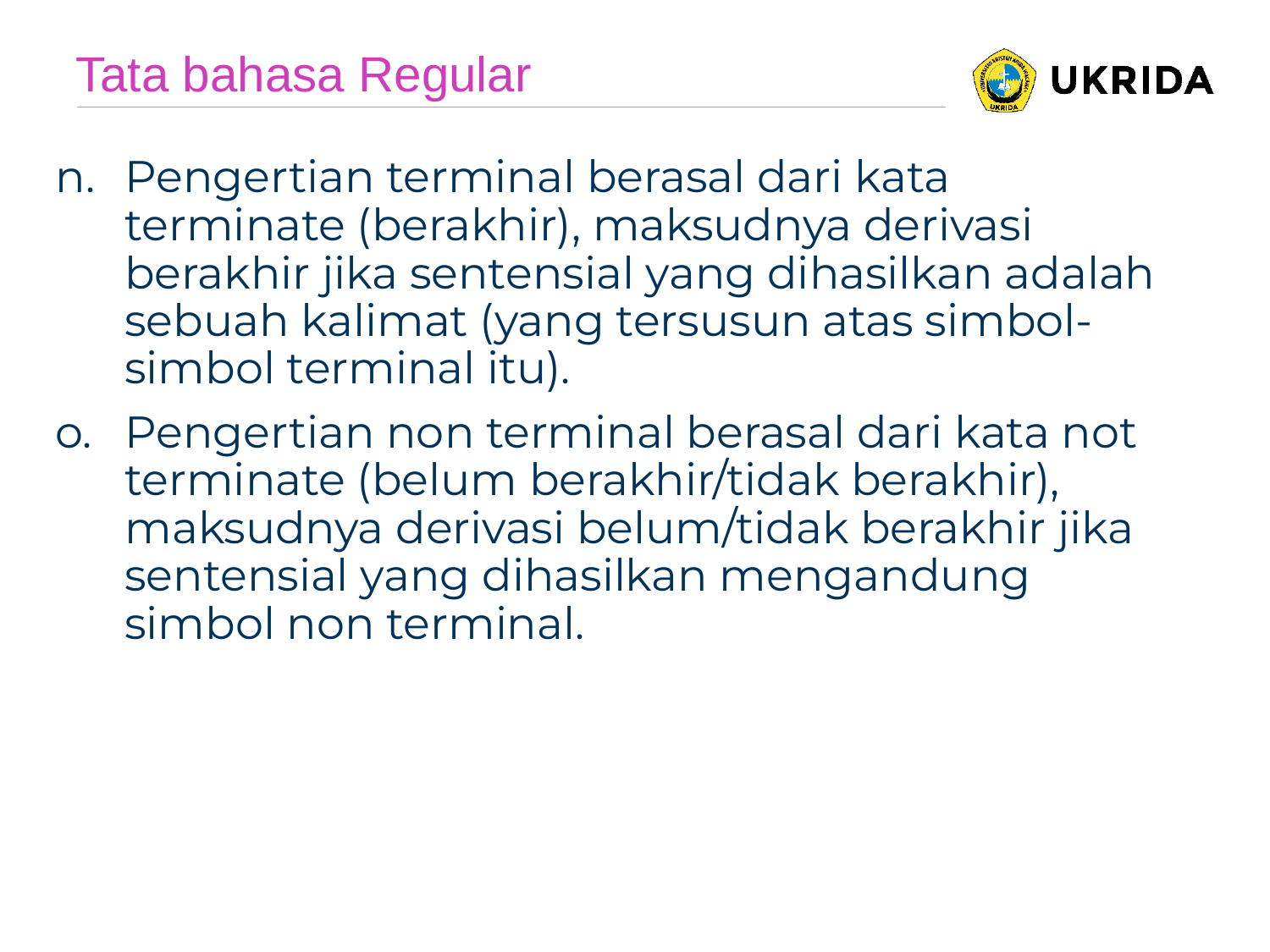

# Tata bahasa Regular
Pengertian terminal berasal dari kata terminate (berakhir), maksudnya derivasi berakhir jika sentensial yang dihasilkan adalah sebuah kalimat (yang tersusun atas simbol-simbol terminal itu).
Pengertian non terminal berasal dari kata not terminate (belum berakhir/tidak berakhir), maksudnya derivasi belum/tidak berakhir jika sentensial yang dihasilkan mengandung simbol non terminal.